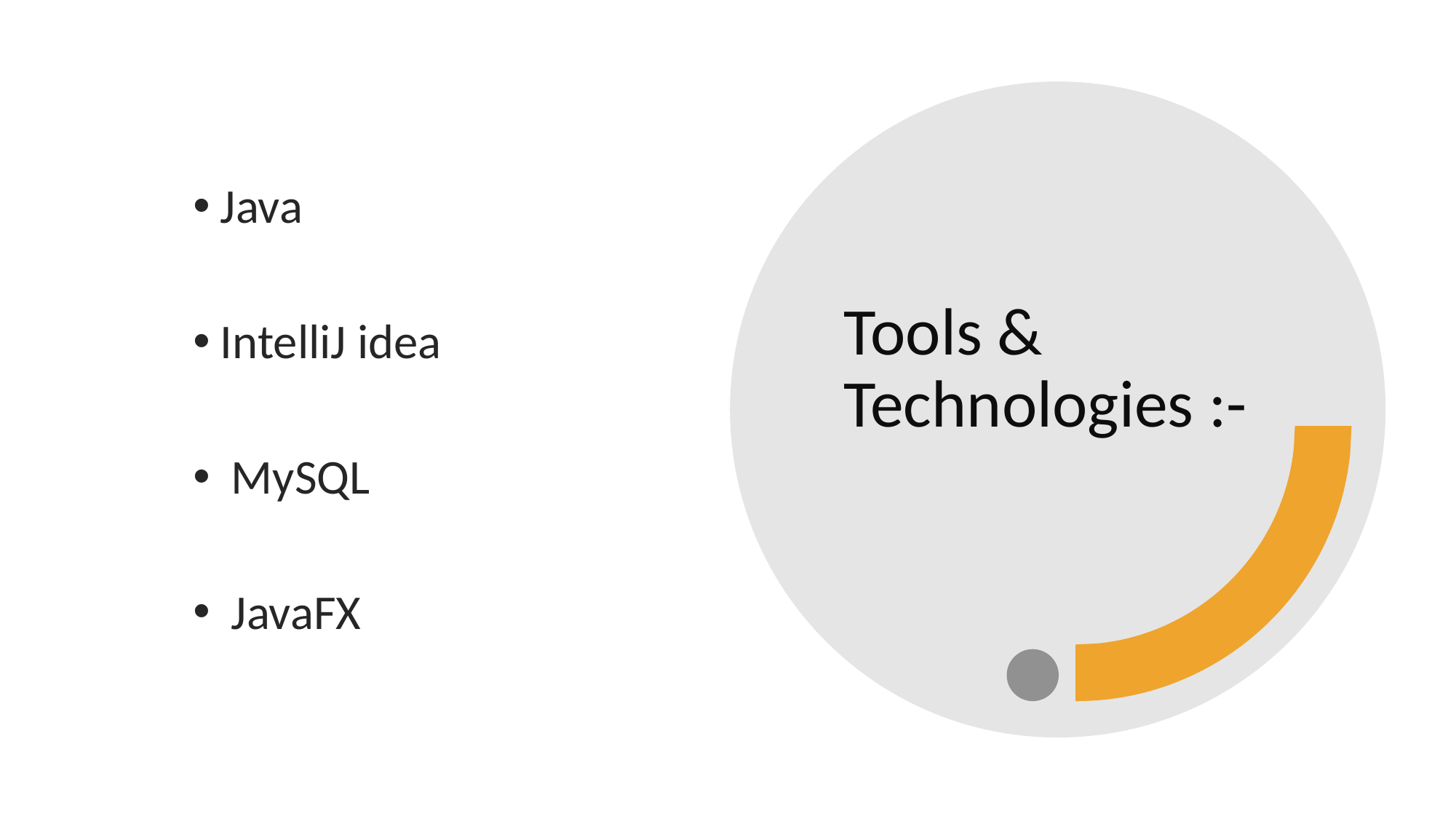

# Tools & Technologies :-
Java

IntelliJ idea

 MySQL

 JavaFX